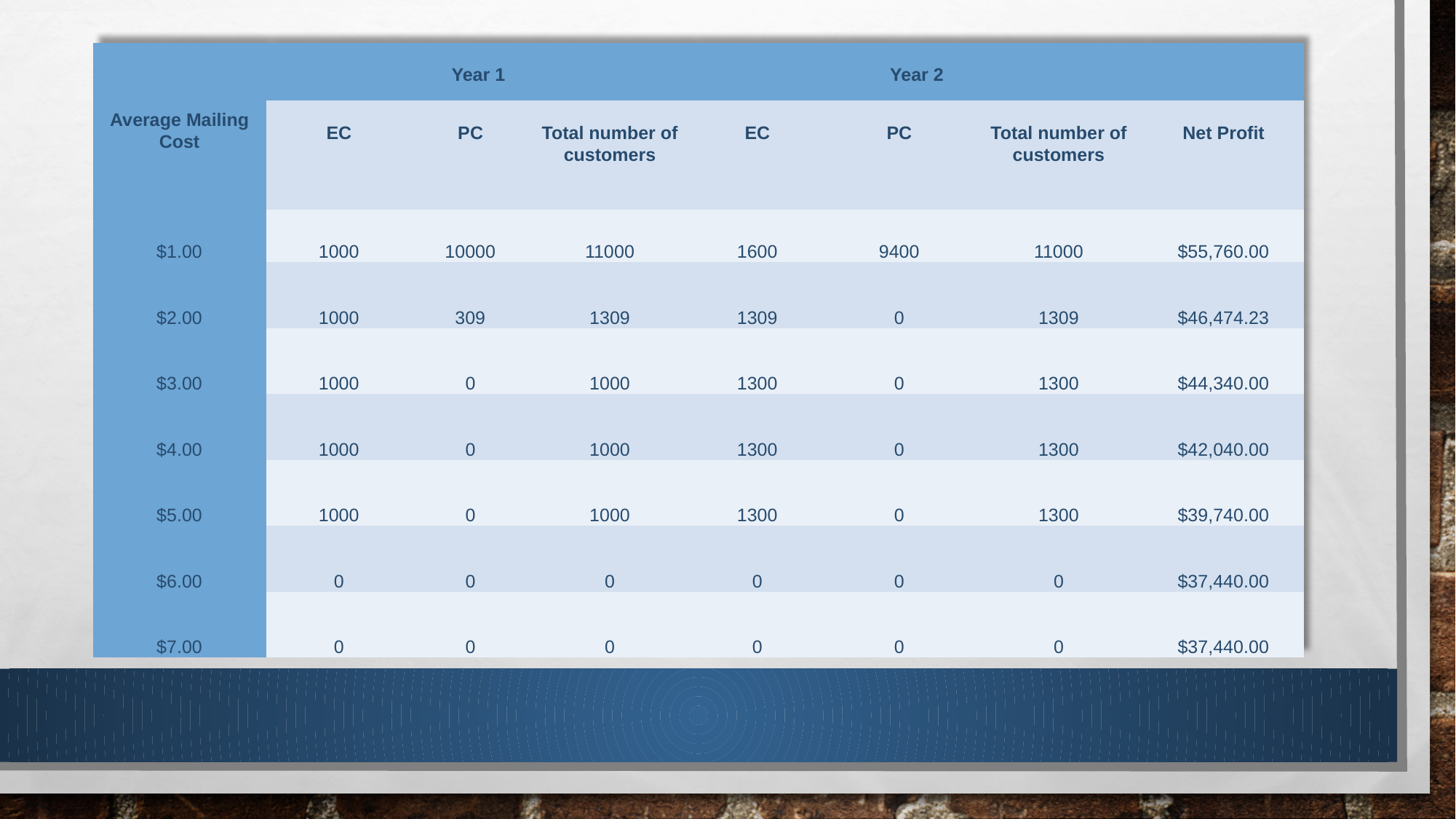

| Average Mailing Cost | Year 1 |  |  | Year 2 |  |  |  |
| --- | --- | --- | --- | --- | --- | --- | --- |
|  | EC | PC | Total number of customers | EC | PC | Total number of customers | Net Profit |
| $1.00 | 1000 | 10000 | 11000 | 1600 | 9400 | 11000 | $55,760.00 |
| $2.00 | 1000 | 309 | 1309 | 1309 | 0 | 1309 | $46,474.23 |
| $3.00 | 1000 | 0 | 1000 | 1300 | 0 | 1300 | $44,340.00 |
| $4.00 | 1000 | 0 | 1000 | 1300 | 0 | 1300 | $42,040.00 |
| $5.00 | 1000 | 0 | 1000 | 1300 | 0 | 1300 | $39,740.00 |
| $6.00 | 0 | 0 | 0 | 0 | 0 | 0 | $37,440.00 |
| $7.00 | 0 | 0 | 0 | 0 | 0 | 0 | $37,440.00 |